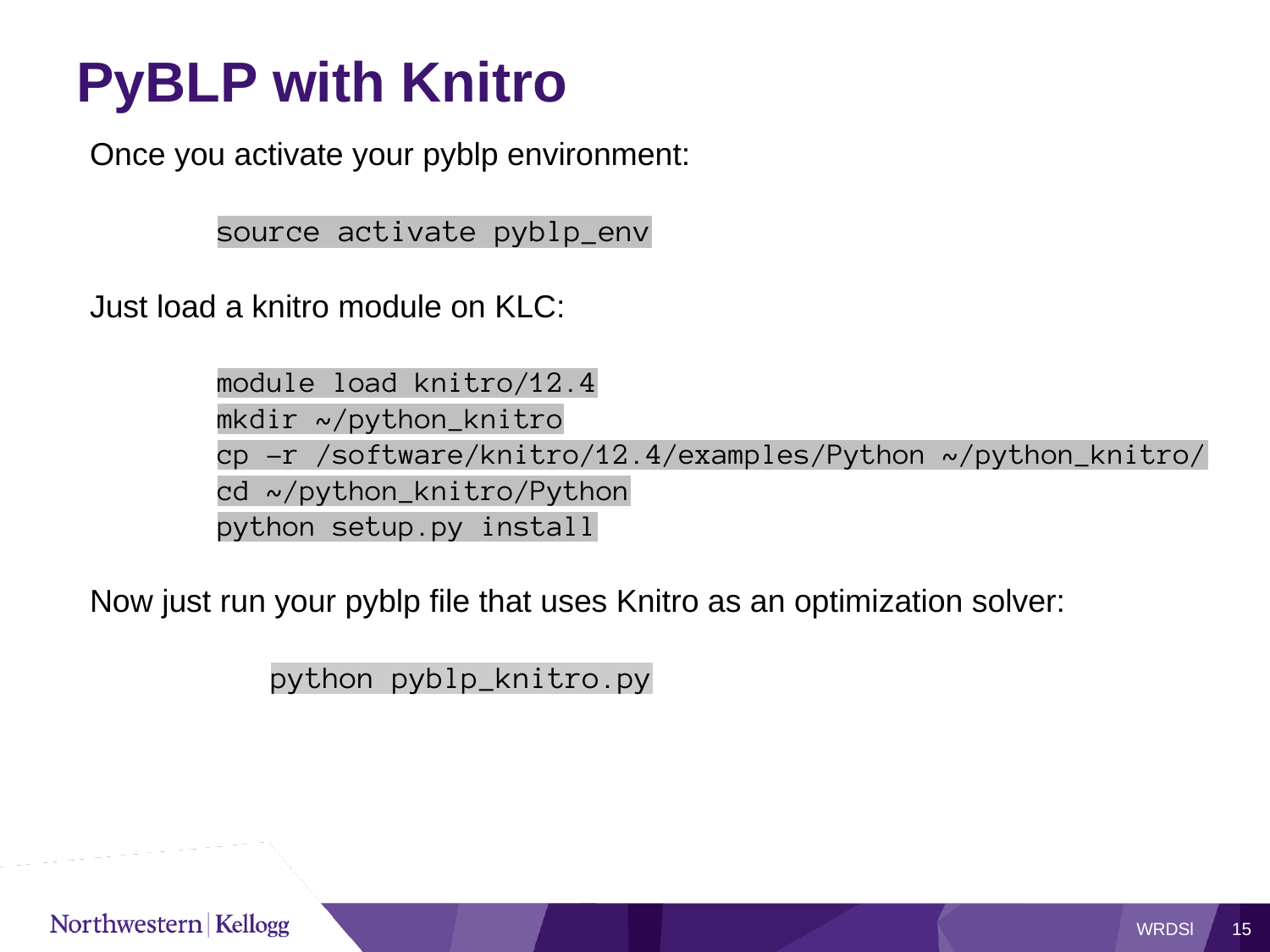

# PyBLP with Knitro
Once you activate your pyblp environment:

source activate pyblp_env

Just load a knitro module on KLC:

module load knitro/12.4
mkdir ~/python_knitro
cp -r /software/knitro/12.4/examples/Python ~/python_knitro/
cd ~/python_knitro/Python
python setup.py install

Now just run your pyblp file that uses Knitro as an optimization solver:

      python pyblp_knitro.py
WRDSl
15